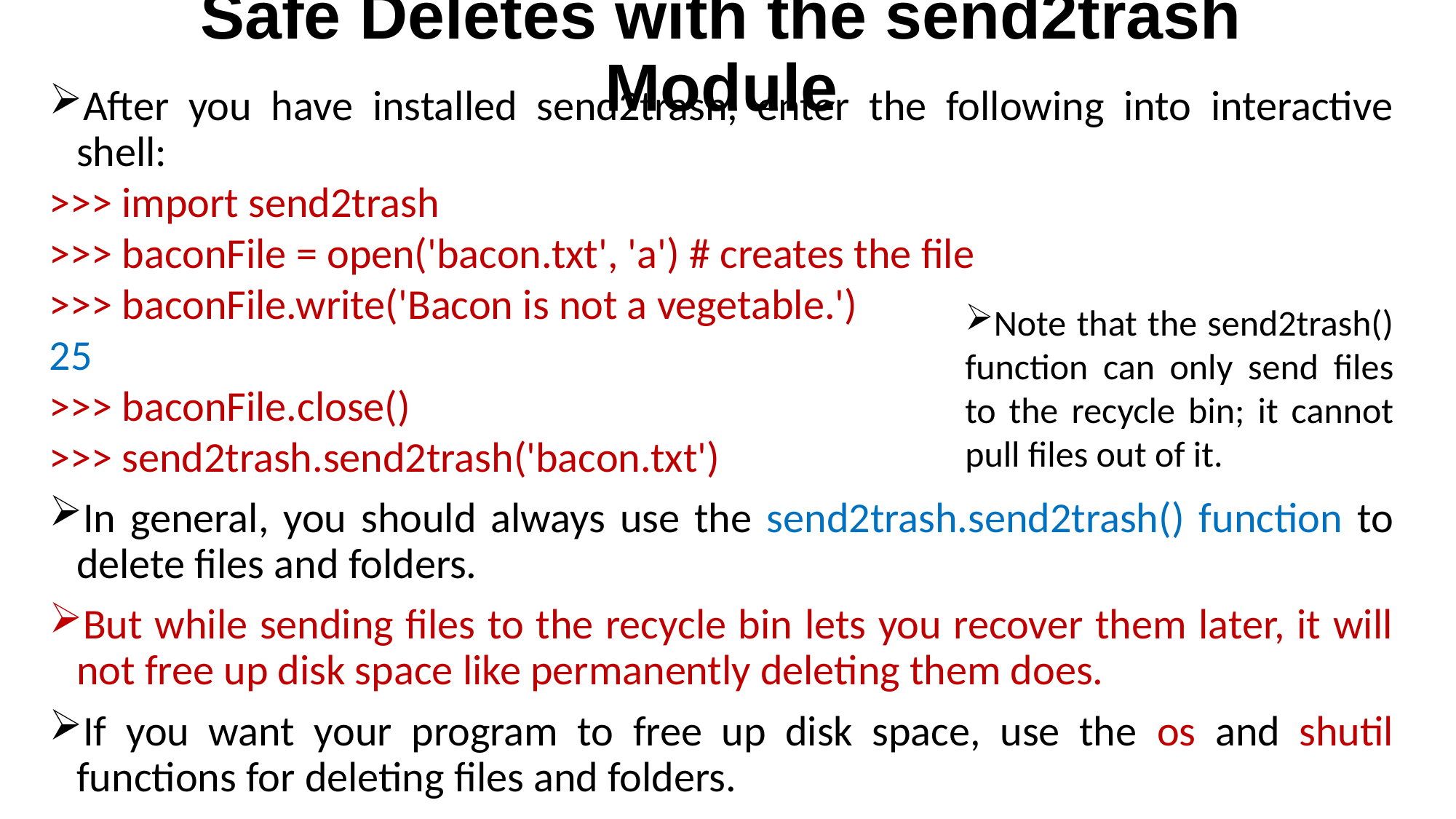

# Safe Deletes with the send2trash Module
After you have installed send2trash, enter the following into interactive shell:

In general, you should always use the send2trash.send2trash() function to delete files and folders.
But while sending files to the recycle bin lets you recover them later, it will not free up disk space like permanently deleting them does.
If you want your program to free up disk space, use the os and shutil functions for deleting files and folders.
>>> import send2trash
>>> baconFile = open('bacon.txt', 'a') # creates the file
>>> baconFile.write('Bacon is not a vegetable.')
25
>>> baconFile.close()
>>> send2trash.send2trash('bacon.txt')
Note that the send2trash() function can only send files to the recycle bin; it cannot pull files out of it.